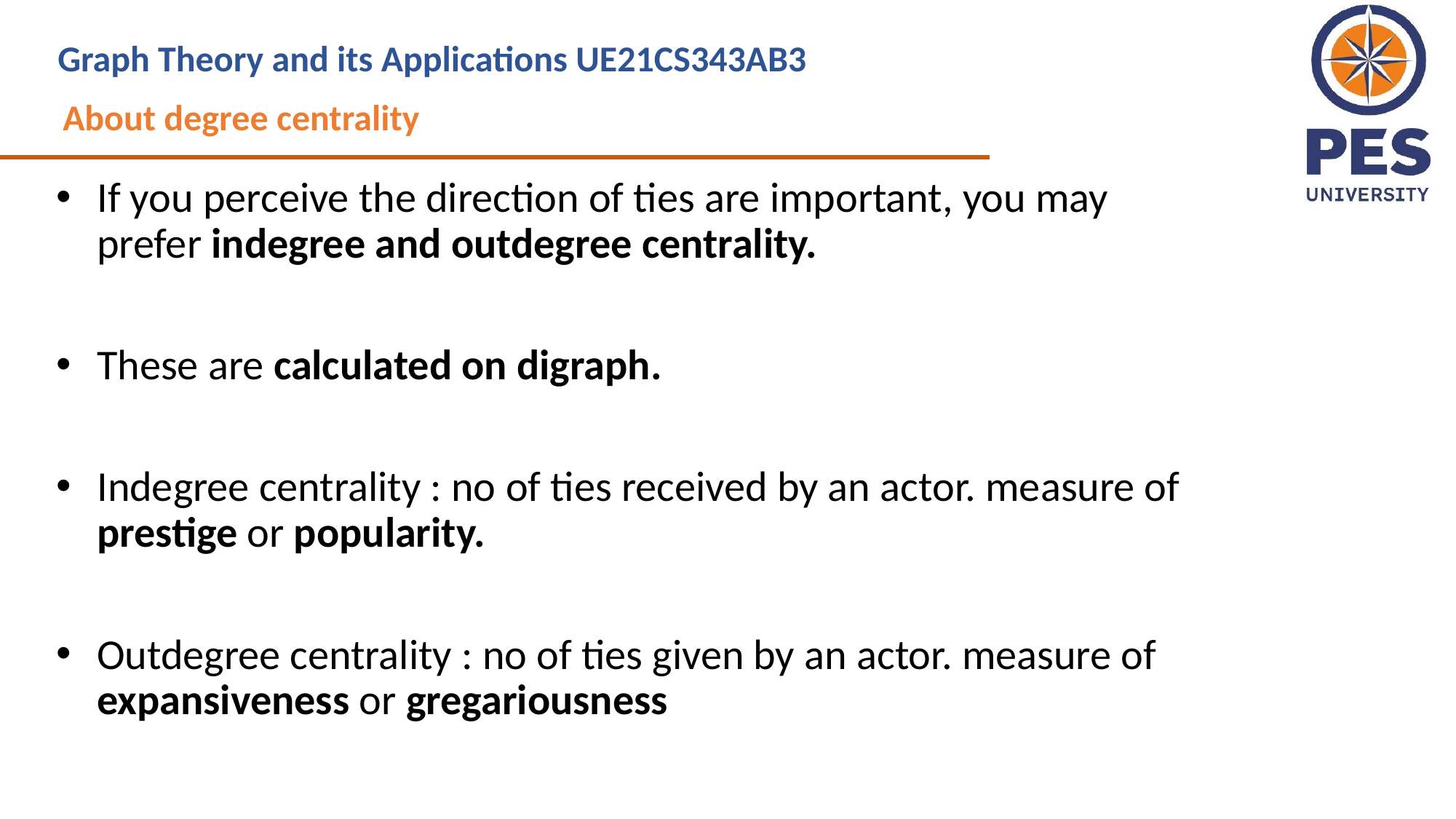

Graph Theory and its Applications UE21CS343AB3
About degree centrality
If you perceive the direction of ties are important, you may prefer indegree and outdegree centrality.

These are calculated on digraph.

Indegree centrality : no of ties received by an actor. measure of prestige or popularity.

Outdegree centrality : no of ties given by an actor. measure of expansiveness or gregariousness